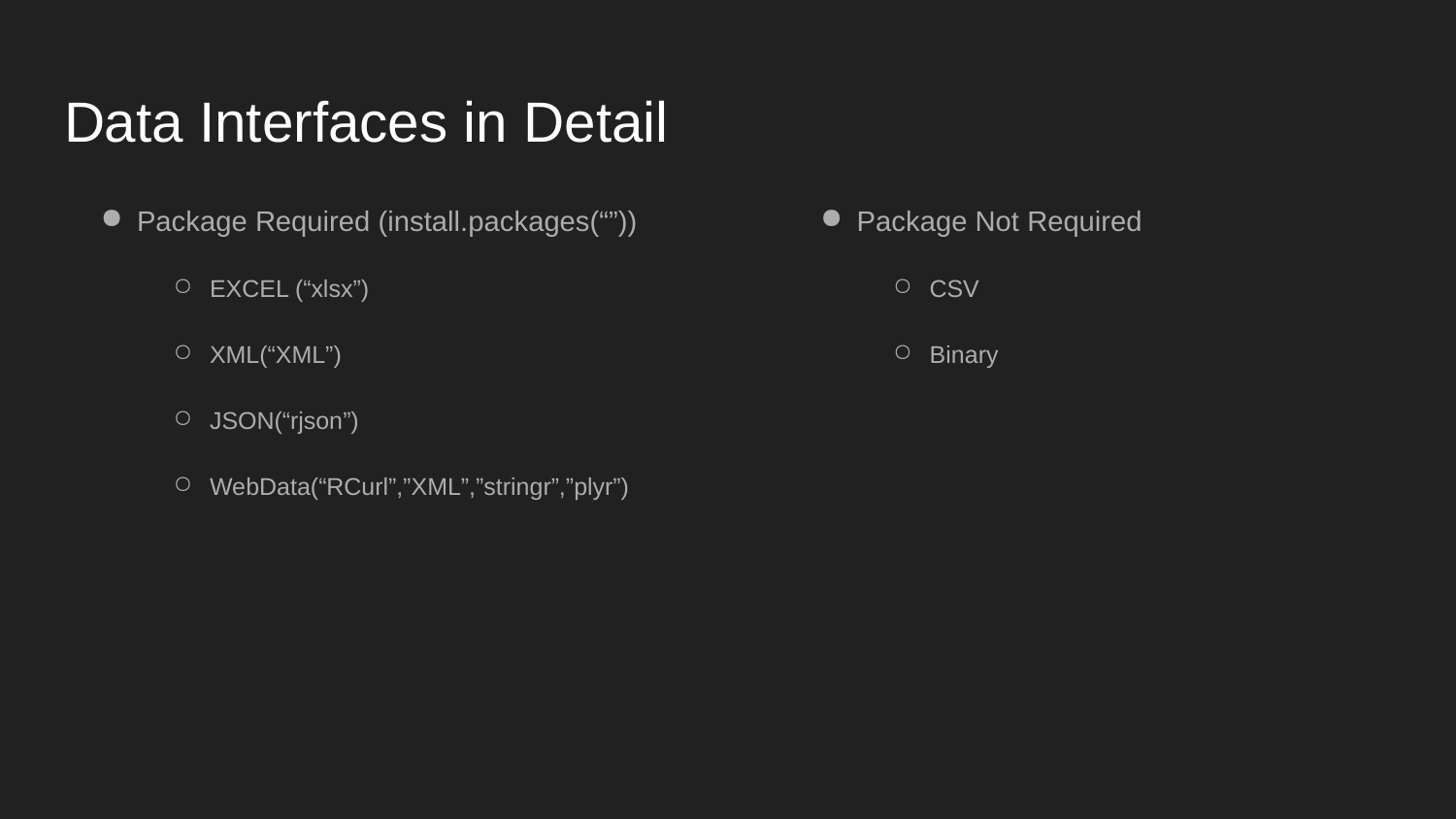

# Data Interfaces in Detail
Package Required (install.packages(“”))
EXCEL (“xlsx”)
XML(“XML”)
JSON(“rjson”)
WebData(“RCurl”,”XML”,”stringr”,”plyr”)
Package Not Required
CSV
Binary